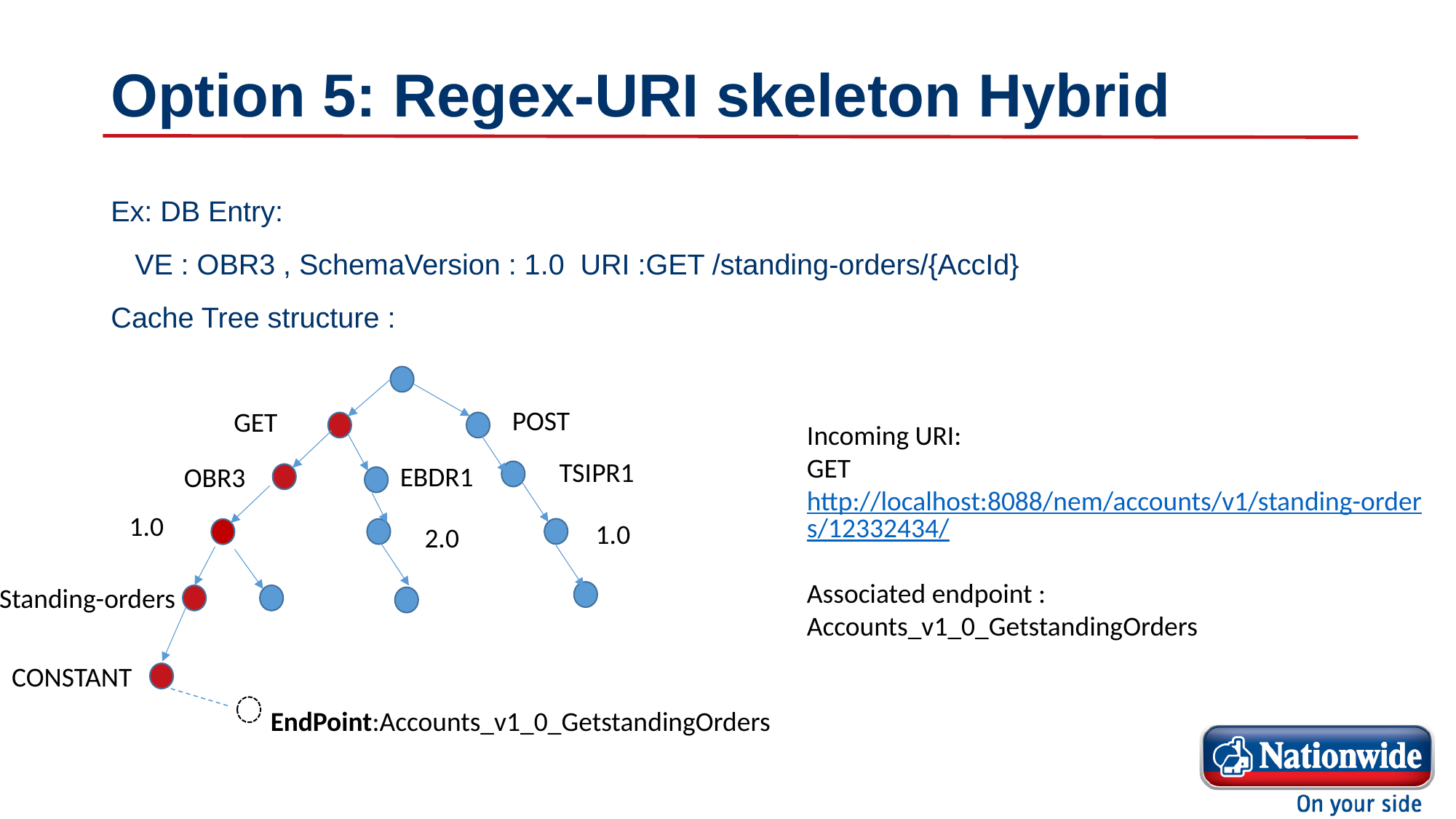

# Option 5: Regex-URI skeleton Hybrid
Ex: DB Entry:
   VE : OBR3 , SchemaVersion : 1.0  URI :GET /standing-orders/{AccId}
Cache Tree structure :

POST
GET

Incoming URI:
GET http://localhost:8088/nem/accounts/v1/standing-orders/12332434/

Associated endpoint : Accounts_v1_0_GetstandingOrders
TSIPR1
EBDR1
OBR3

1.0
1.0
2.0

Standing-orders

CONSTANT

EndPoint:Accounts_v1_0_GetstandingOrders